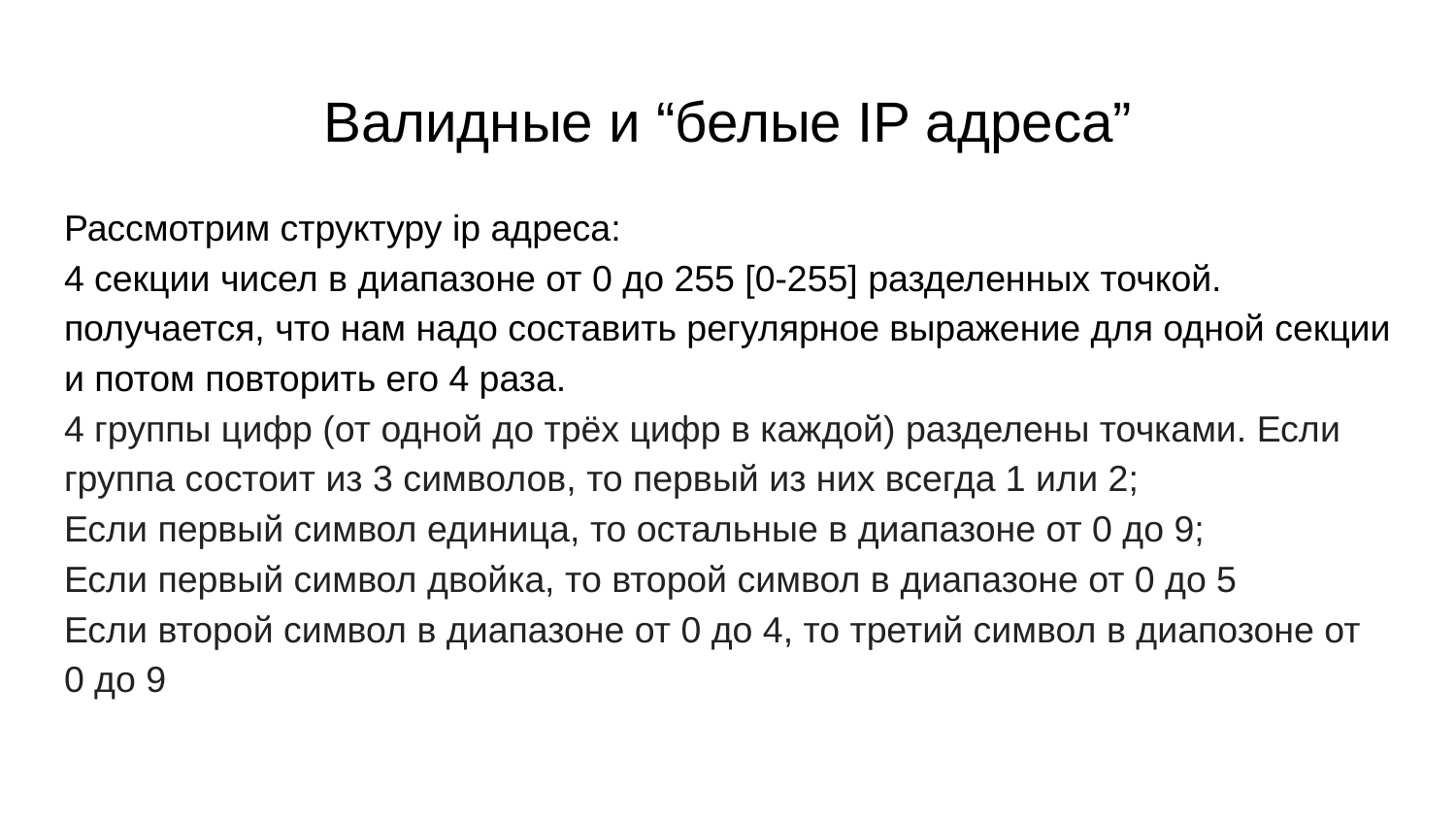

# Валидные и “белые IP адреса”
Рассмотрим структуру ip адреса:
4 секции чисел в диапазоне от 0 до 255 [0-255] разделенных точкой.
получается, что нам надо составить регулярное выражение для одной секции и потом повторить его 4 раза.
4 группы цифр (от одной до трёх цифр в каждой) разделены точками. Если группа состоит из 3 символов, то первый из них всегда 1 или 2;
Если первый символ единица, то остальные в диапазоне от 0 до 9;
Если первый символ двойка, то второй символ в диапазоне от 0 до 5
Если второй символ в диапазоне от 0 до 4, то третий символ в диапозоне от 0 до 9